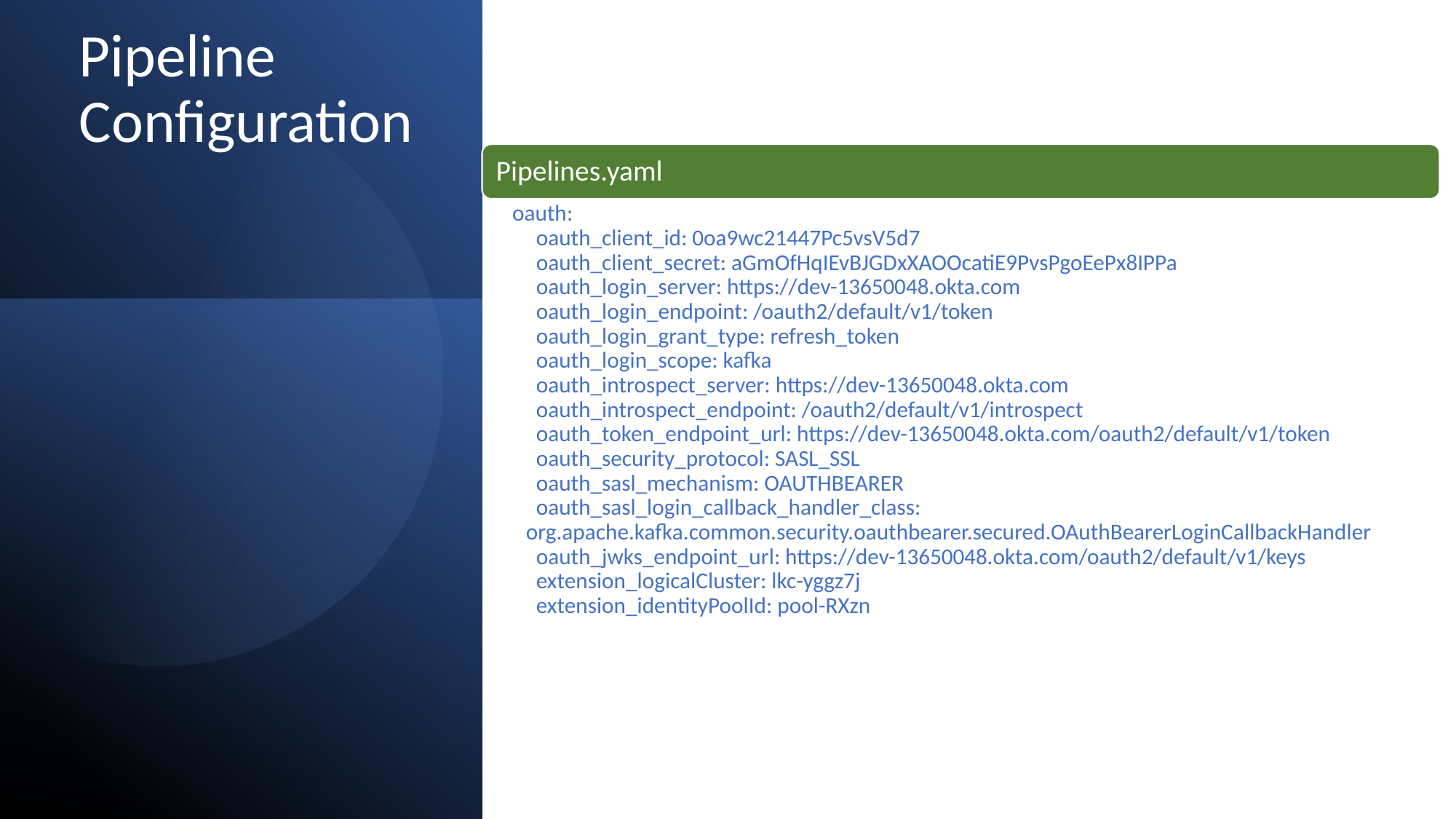

Pipelines.yaml
oauth:
  oauth_client_id: 0oa9wc21447Pc5vsV5d7
  oauth_client_secret: aGmOfHqIEvBJGDxXAOOcatiE9PvsPgoEePx8IPPa
  oauth_login_server: https://dev-13650048.okta.com
  oauth_login_endpoint: /oauth2/default/v1/token
  oauth_login_grant_type: refresh_token
  oauth_login_scope: kafka
  oauth_introspect_server: https://dev-13650048.okta.com
  oauth_introspect_endpoint: /oauth2/default/v1/introspect
  oauth_token_endpoint_url: https://dev-13650048.okta.com/oauth2/default/v1/token
  oauth_security_protocol: SASL_SSL
  oauth_sasl_mechanism: OAUTHBEARER
  oauth_sasl_login_callback_handler_class: org.apache.kafka.common.security.oauthbearer.secured.OAuthBearerLoginCallbackHandler
  oauth_jwks_endpoint_url: https://dev-13650048.okta.com/oauth2/default/v1/keys
  extension_logicalCluster: lkc-yggz7j
  extension_identityPoolId: pool-RXzn

# Pipeline Configuration